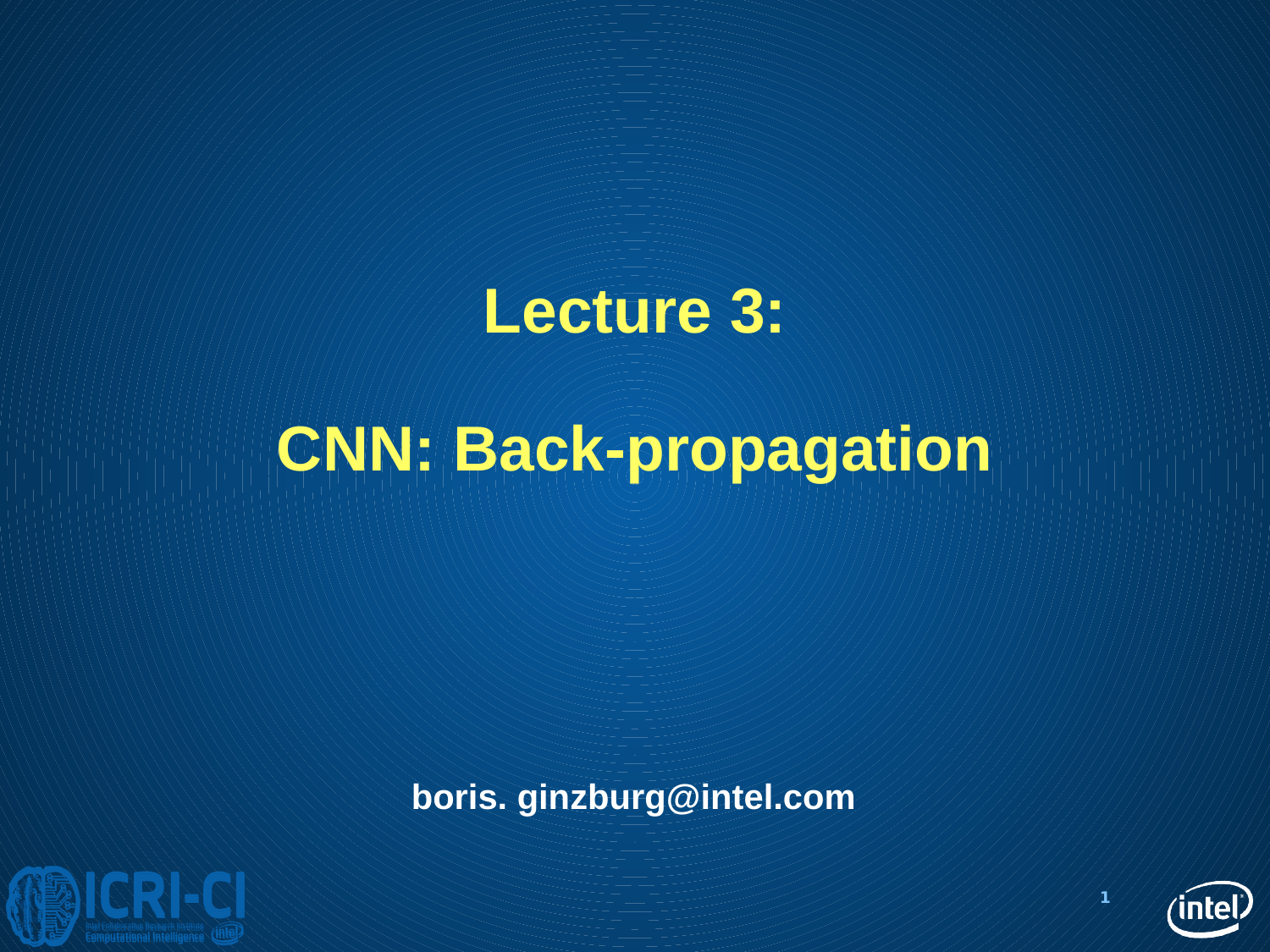

# Lecture 3: CNN: Back-propagation
boris. ginzburg@intel.com